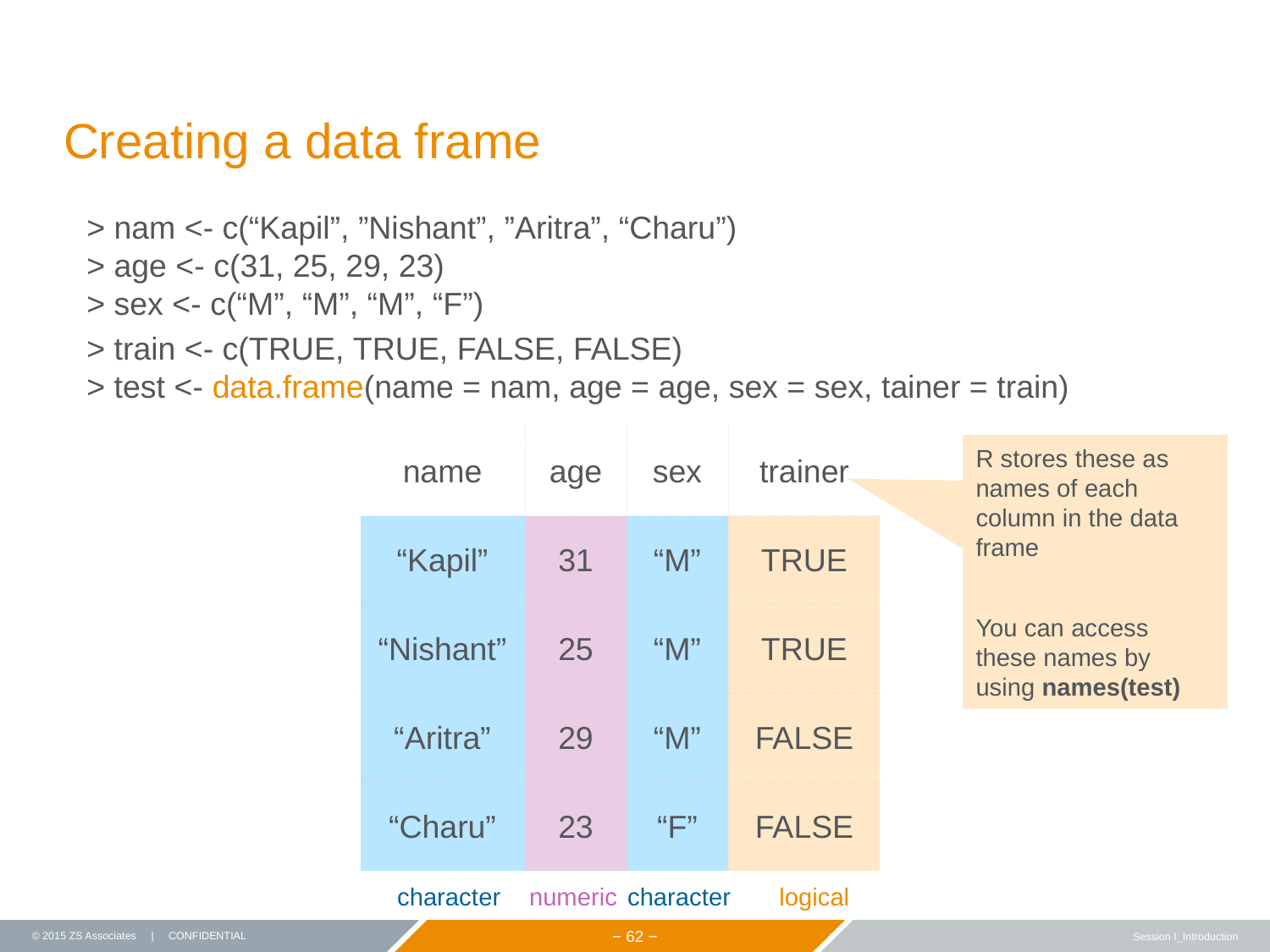

# Creating a data frame
> nam <- c(“Kapil”, ”Nishant”, ”Aritra”, “Charu”) 
> age <- c(31, 25, 29, 23) 
> sex <- c(“M”, “M”, “M”, “F”)
> train <- c(TRUE, TRUE, FALSE, FALSE) 
> test <- data.frame(name = nam, age = age, sex = sex, tainer = train)
| name | age | sex | trainer |
| --- | --- | --- | --- |
| “Kapil” | 31 | “M” | TRUE |
| “Nishant” | 25 | “M” | TRUE |
| “Aritra” | 29 | “M” | FALSE |
| “Charu” | 23 | “F” | FALSE |
R stores these as names of each column in the data frame

You can access these names by using names(test)
character
numeric
character
logical